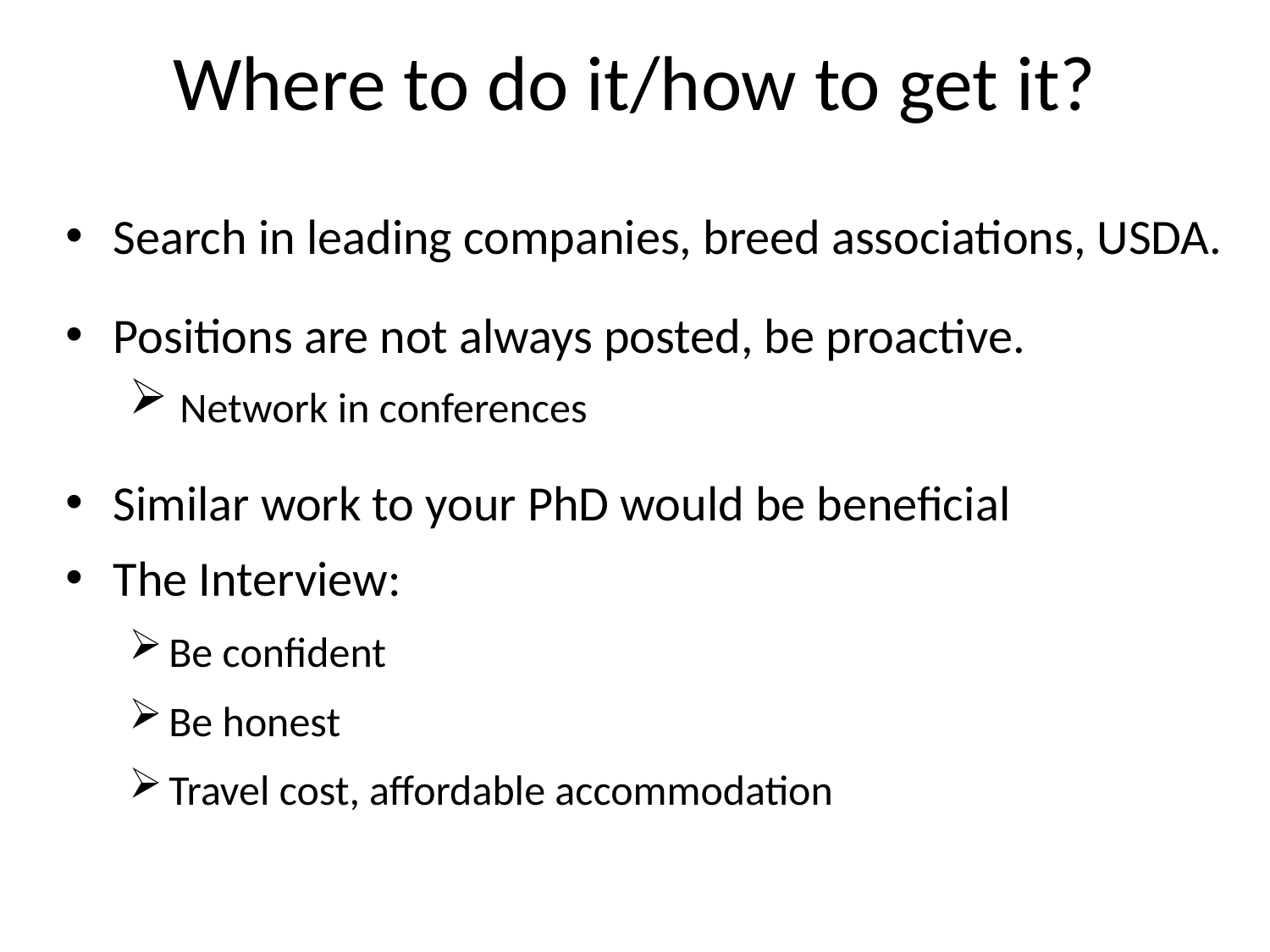

# Where to do it/how to get it?
Search in leading companies, breed associations, USDA.
Positions are not always posted, be proactive.
 Network in conferences
Similar work to your PhD would be beneficial
The Interview:
Be confident
Be honest
Travel cost, affordable accommodation